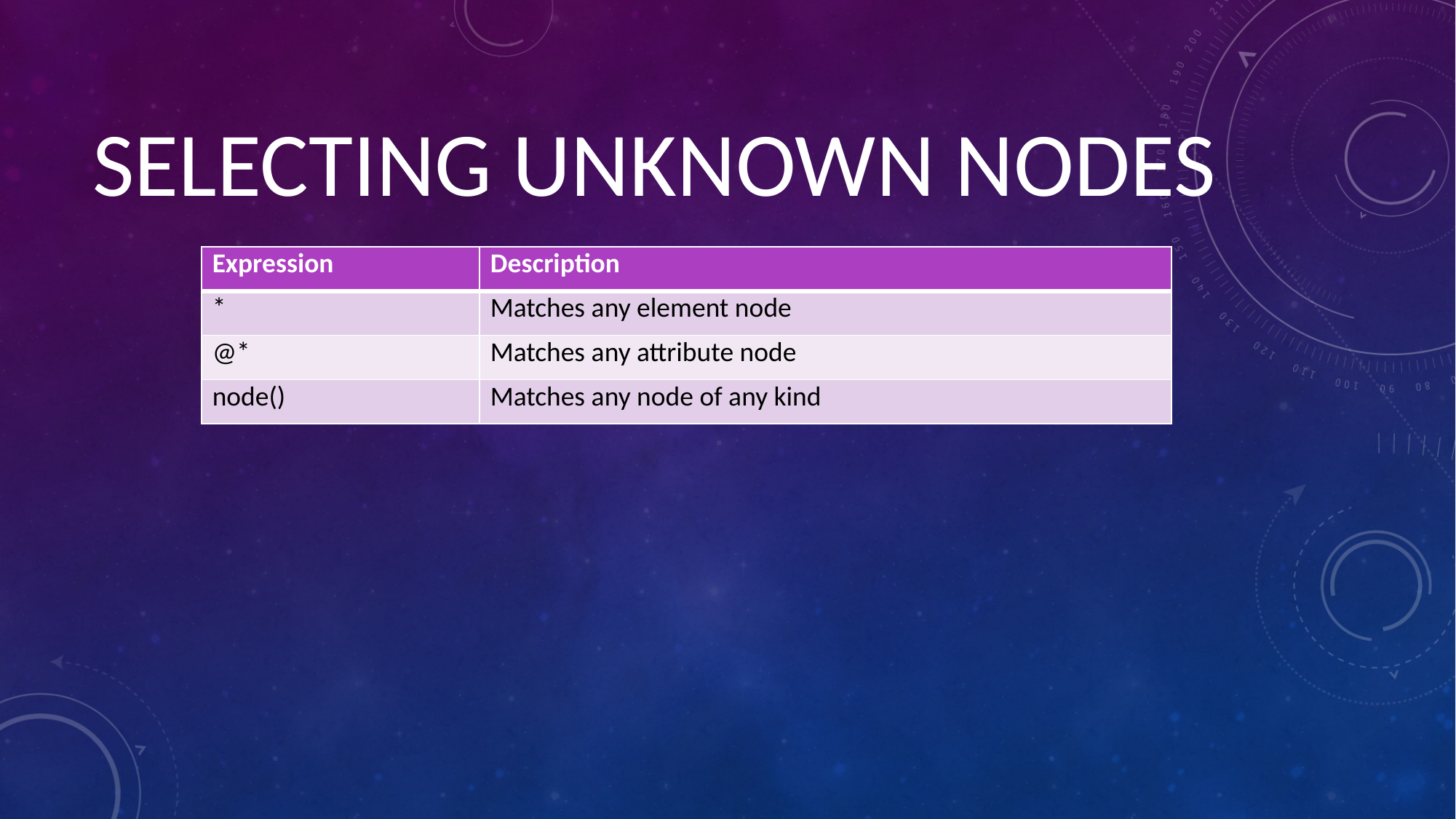

# Selecting Unknown Nodes
| Expression | Description |
| --- | --- |
| \* | Matches any element node |
| @\* | Matches any attribute node |
| node() | Matches any node of any kind |